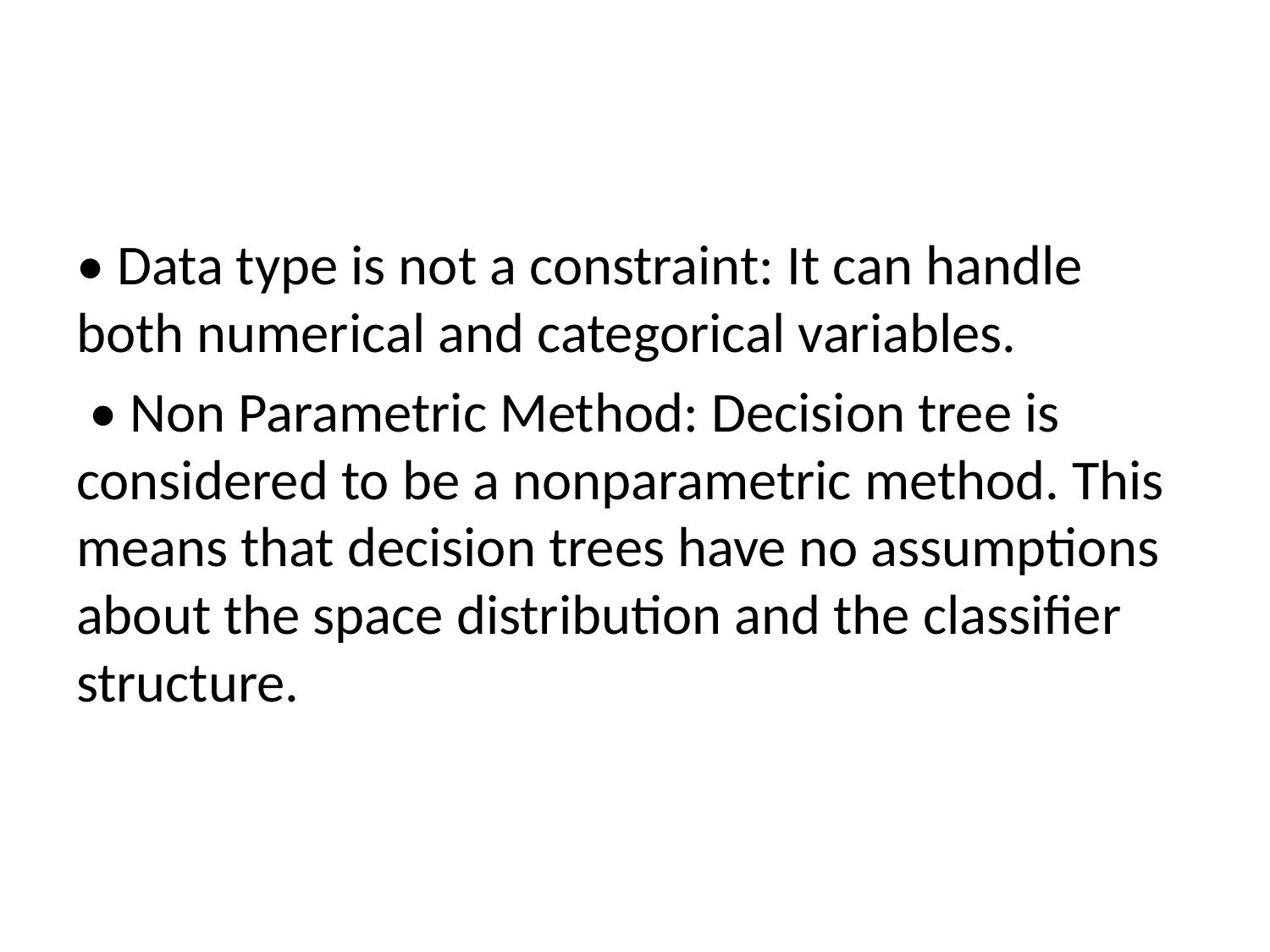

#
• Data type is not a constraint: It can handle both numerical and categorical variables.
 • Non Parametric Method: Decision tree is considered to be a nonparametric method. This means that decision trees have no assumptions about the space distribution and the classifier structure.